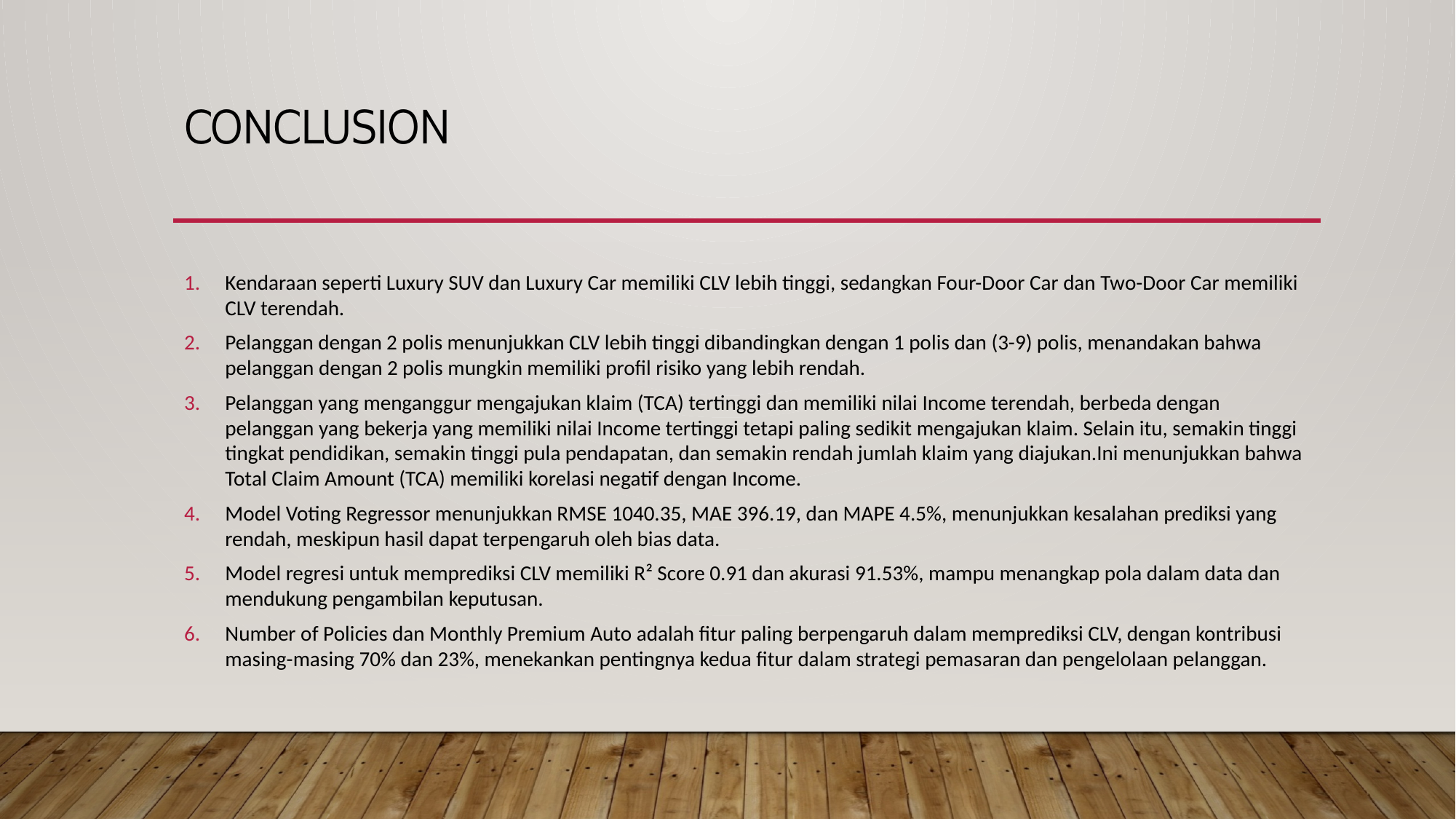

# conclusion
Kendaraan seperti Luxury SUV dan Luxury Car memiliki CLV lebih tinggi, sedangkan Four-Door Car dan Two-Door Car memiliki CLV terendah.
Pelanggan dengan 2 polis menunjukkan CLV lebih tinggi dibandingkan dengan 1 polis dan (3-9) polis, menandakan bahwa pelanggan dengan 2 polis mungkin memiliki profil risiko yang lebih rendah.
Pelanggan yang menganggur mengajukan klaim (TCA) tertinggi dan memiliki nilai Income terendah, berbeda dengan pelanggan yang bekerja yang memiliki nilai Income tertinggi tetapi paling sedikit mengajukan klaim. Selain itu, semakin tinggi tingkat pendidikan, semakin tinggi pula pendapatan, dan semakin rendah jumlah klaim yang diajukan.Ini menunjukkan bahwa Total Claim Amount (TCA) memiliki korelasi negatif dengan Income.
Model Voting Regressor menunjukkan RMSE 1040.35, MAE 396.19, dan MAPE 4.5%, menunjukkan kesalahan prediksi yang rendah, meskipun hasil dapat terpengaruh oleh bias data.
Model regresi untuk memprediksi CLV memiliki R² Score 0.91 dan akurasi 91.53%, mampu menangkap pola dalam data dan mendukung pengambilan keputusan.
Number of Policies dan Monthly Premium Auto adalah fitur paling berpengaruh dalam memprediksi CLV, dengan kontribusi masing-masing 70% dan 23%, menekankan pentingnya kedua fitur dalam strategi pemasaran dan pengelolaan pelanggan.